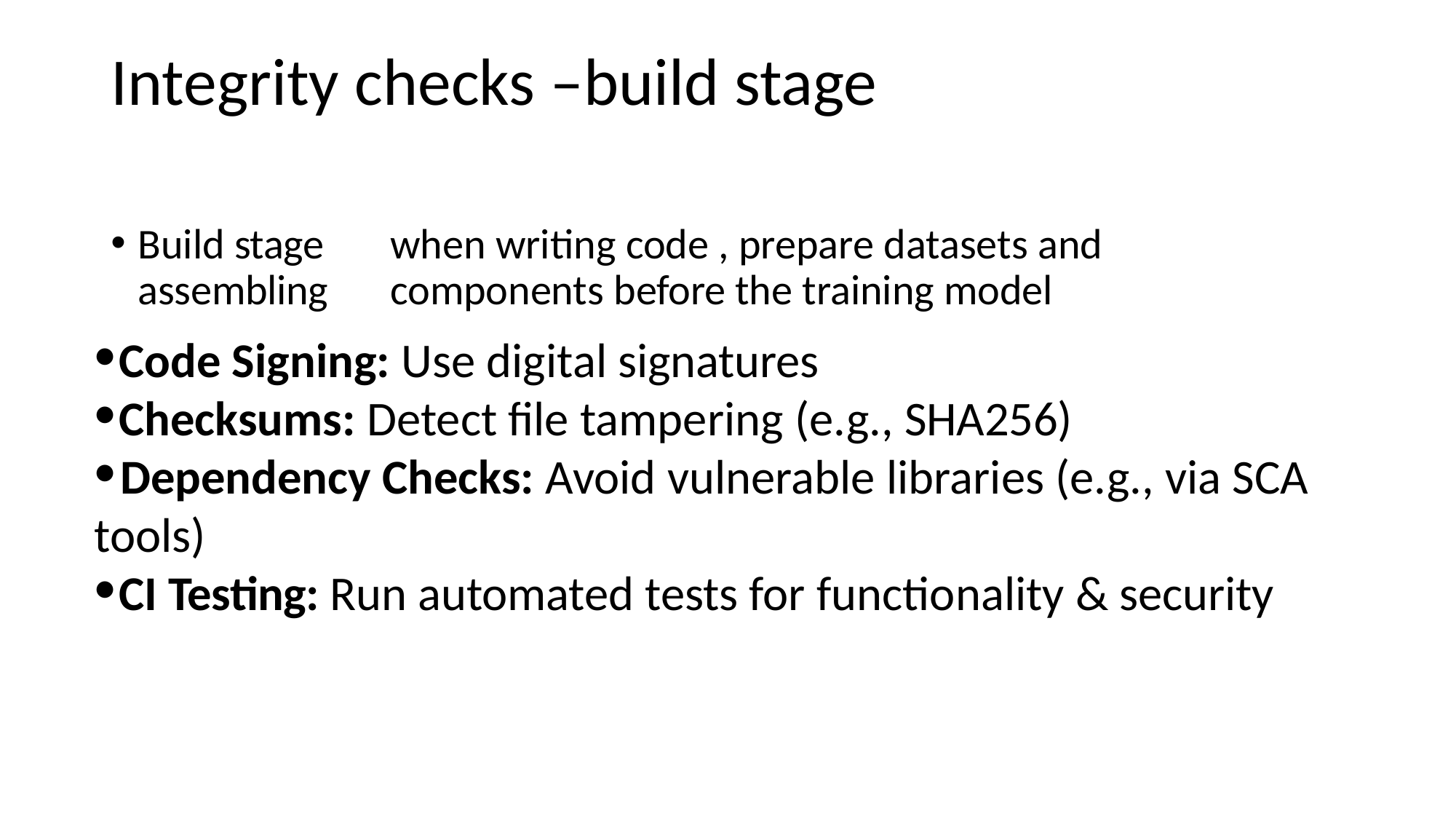

# Integrity checks –build stage
Build stage	when writing code , prepare datasets and assembling 	components before the training model
Code Signing: Use digital signatures
Checksums: Detect file tampering (e.g., SHA256)
	Dependency Checks: Avoid vulnerable libraries (e.g., via SCA tools)
CI Testing: Run automated tests for functionality & security